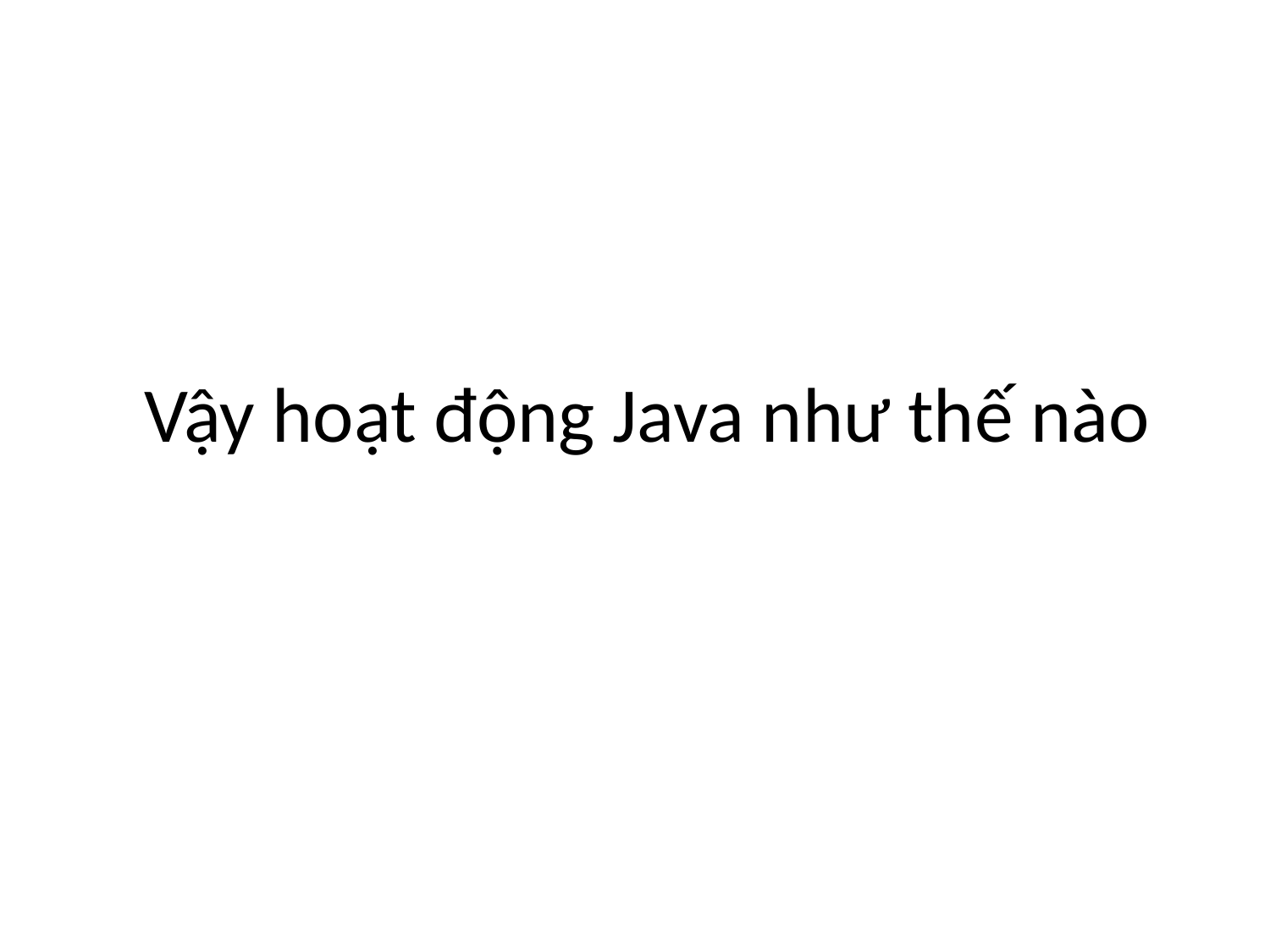

#
Vậy hoạt động Java như thế nào